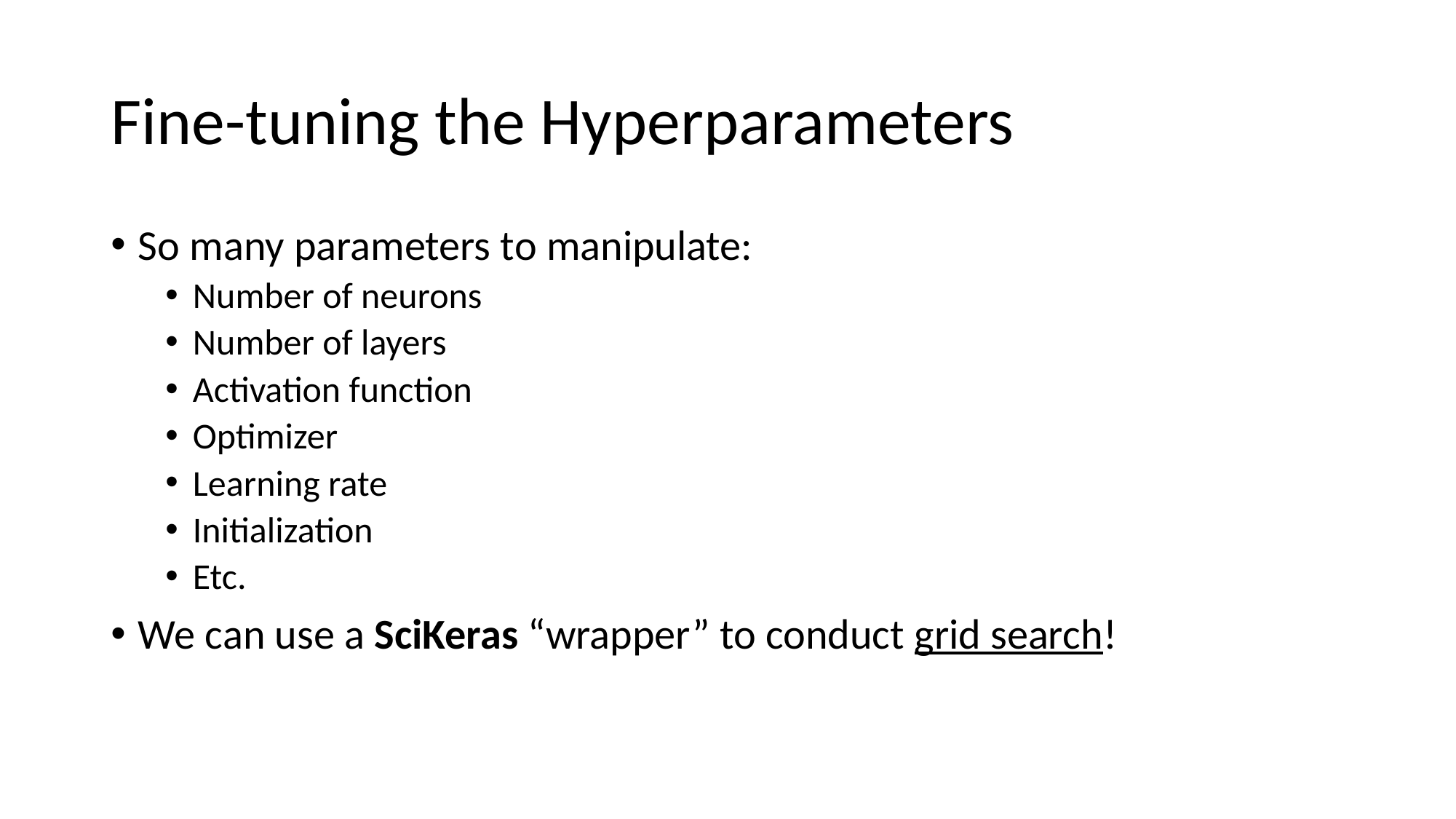

# Fine-tuning the Hyperparameters
So many parameters to manipulate:
Number of neurons
Number of layers
Activation function
Optimizer
Learning rate
Initialization
Etc.
We can use a SciKeras “wrapper” to conduct grid search!